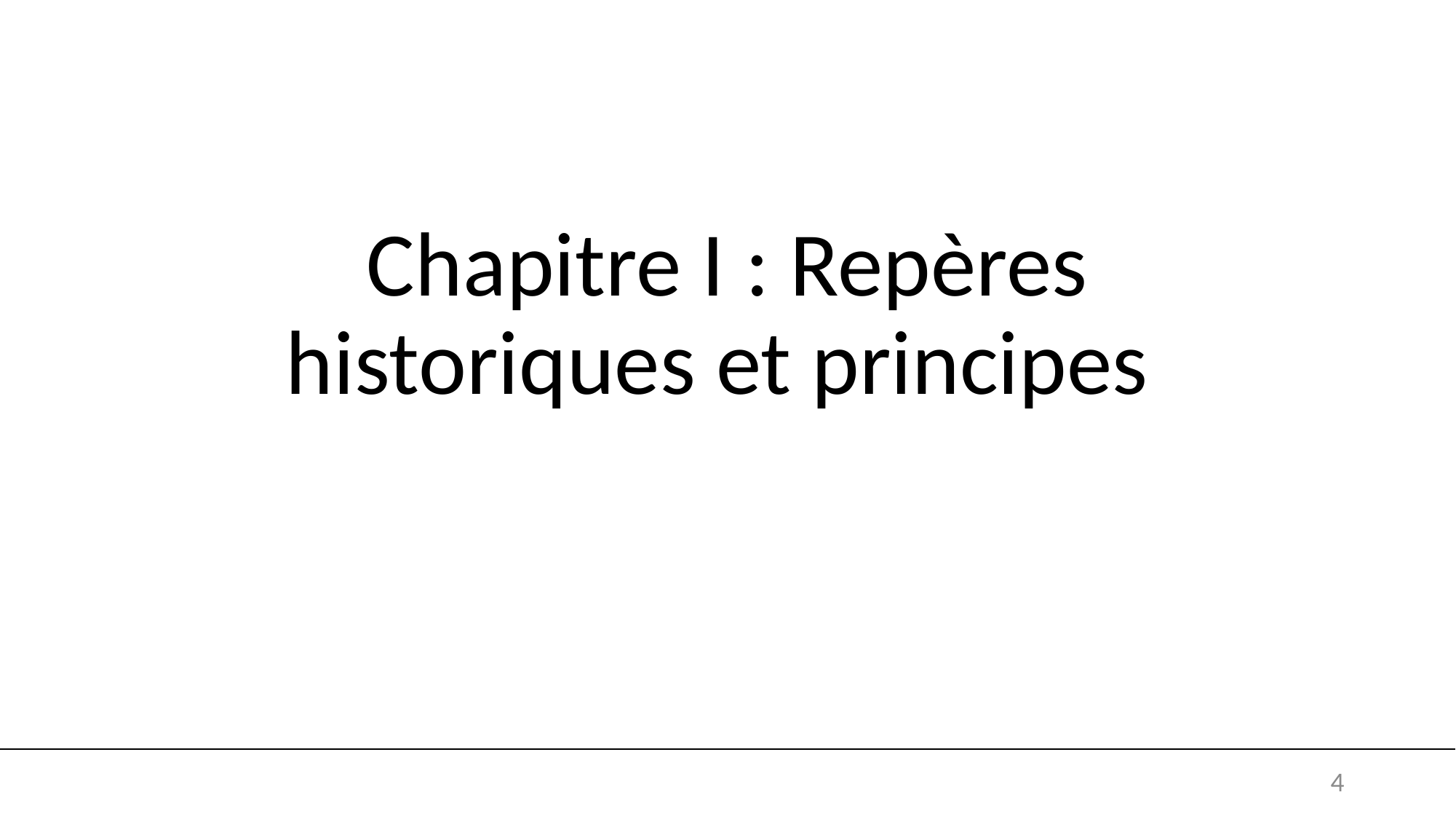

# Chapitre I : Repères historiques et principes

4